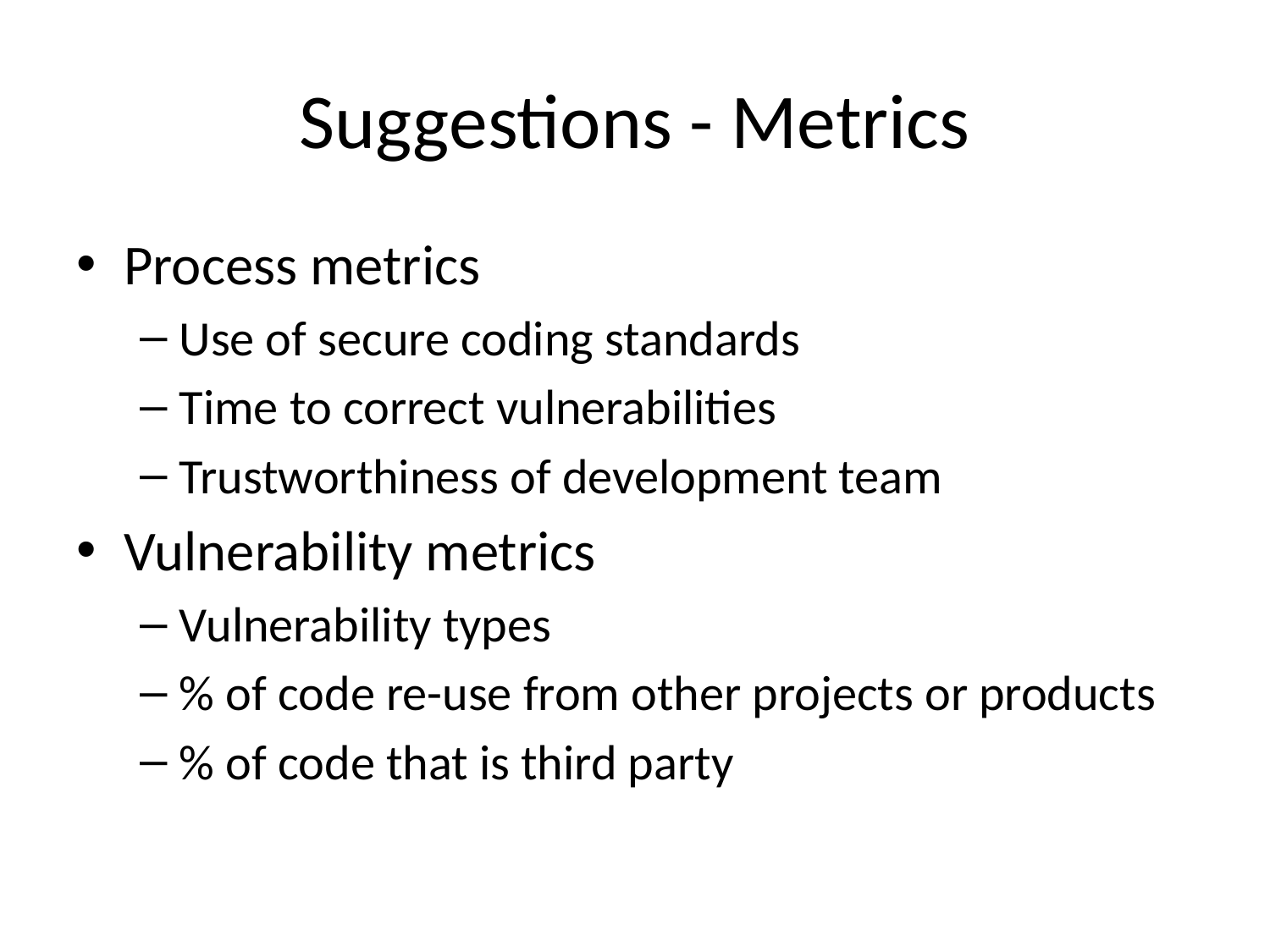

# Suggestions - Metrics
Process metrics
Use of secure coding standards
Time to correct vulnerabilities
Trustworthiness of development team
Vulnerability metrics
Vulnerability types
% of code re-use from other projects or products
% of code that is third party